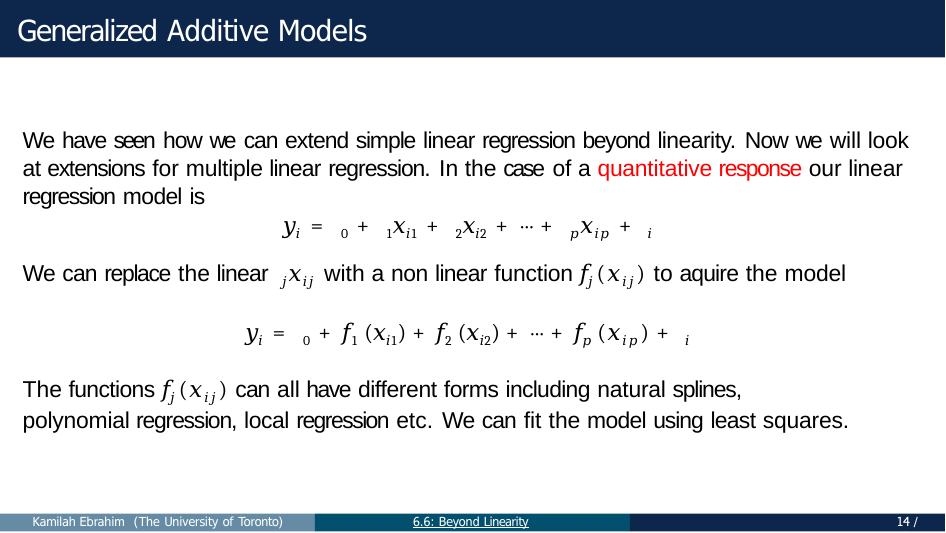

# Generalized Additive Models
We have seen how we can extend simple linear regression beyond linearity. Now we will look at extensions for multiple linear regression. In the case of a quantitative response our linear regression model is
𝑦𝑖 = 𝛽0 + 𝛽1𝑥𝑖1 + 𝛽2𝑥𝑖2 + ⋯ + 𝛽𝑝𝑥𝑖𝑝 + 𝜖𝑖
We can replace the linear 𝛽𝑗𝑥𝑖𝑗 with a non linear function 𝑓𝑗 (𝑥𝑖𝑗) to aquire the model

𝑦𝑖 = 𝛽0 + 𝑓1 (𝑥𝑖1) + 𝑓2 (𝑥𝑖2) + ⋯ + 𝑓𝑝 (𝑥𝑖𝑝) + 𝜖𝑖
The functions 𝑓𝑗 (𝑥𝑖𝑗) can all have different forms including natural splines, polynomial regression, local regression etc. We can fit the model using least squares.
Kamilah Ebrahim (The University of Toronto)
6.6: Beyond Linearity
14 / 18